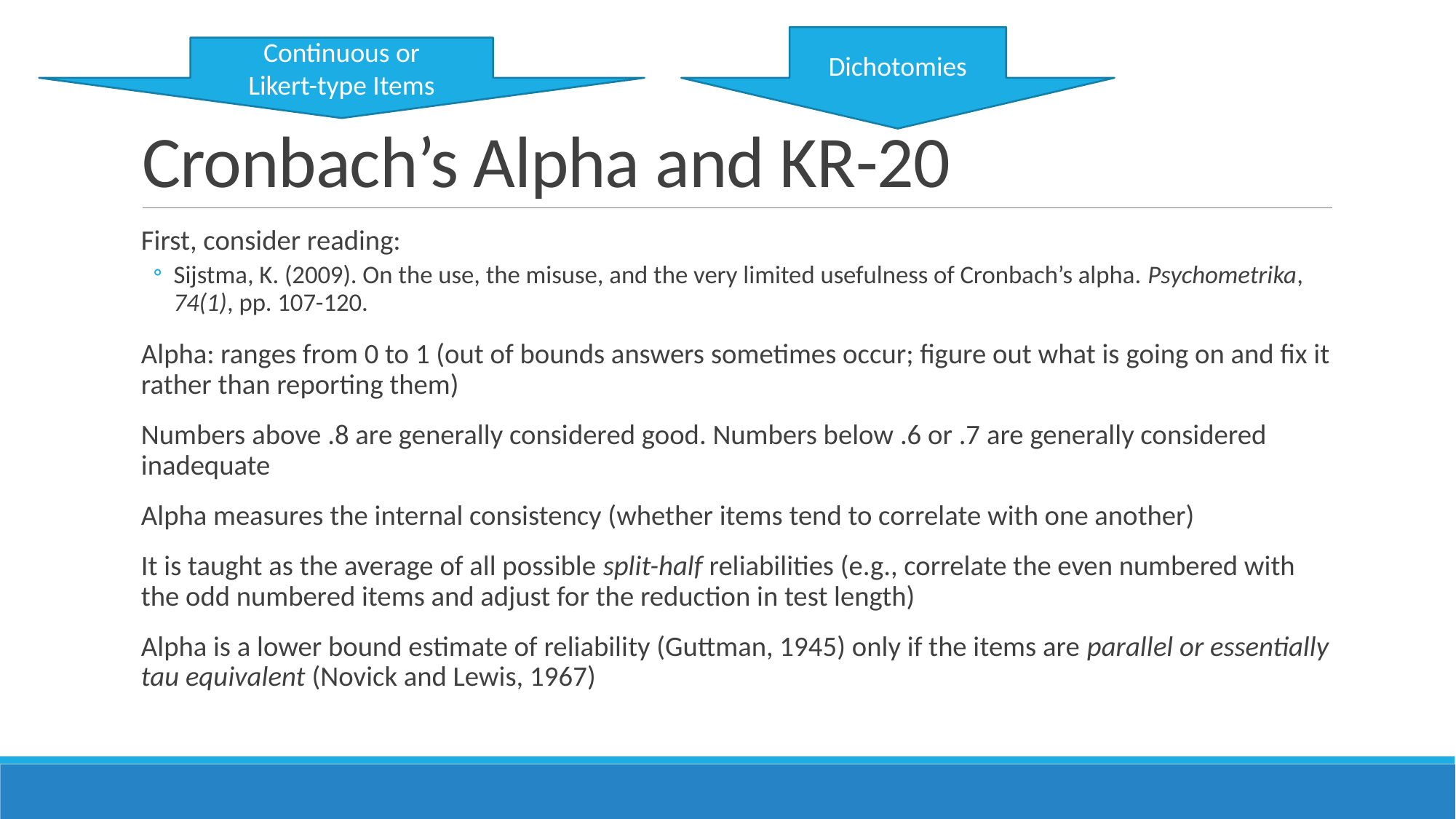

Dichotomies
# Cronbach’s Alpha and KR-20
Continuous or
Likert-type Items
First, consider reading:
Sijstma, K. (2009). On the use, the misuse, and the very limited usefulness of Cronbach’s alpha. Psychometrika, 74(1), pp. 107-120.
Alpha: ranges from 0 to 1 (out of bounds answers sometimes occur; figure out what is going on and fix it rather than reporting them)
Numbers above .8 are generally considered good. Numbers below .6 or .7 are generally considered inadequate
Alpha measures the internal consistency (whether items tend to correlate with one another)
It is taught as the average of all possible split-half reliabilities (e.g., correlate the even numbered with the odd numbered items and adjust for the reduction in test length)
Alpha is a lower bound estimate of reliability (Guttman, 1945) only if the items are parallel or essentially tau equivalent (Novick and Lewis, 1967)